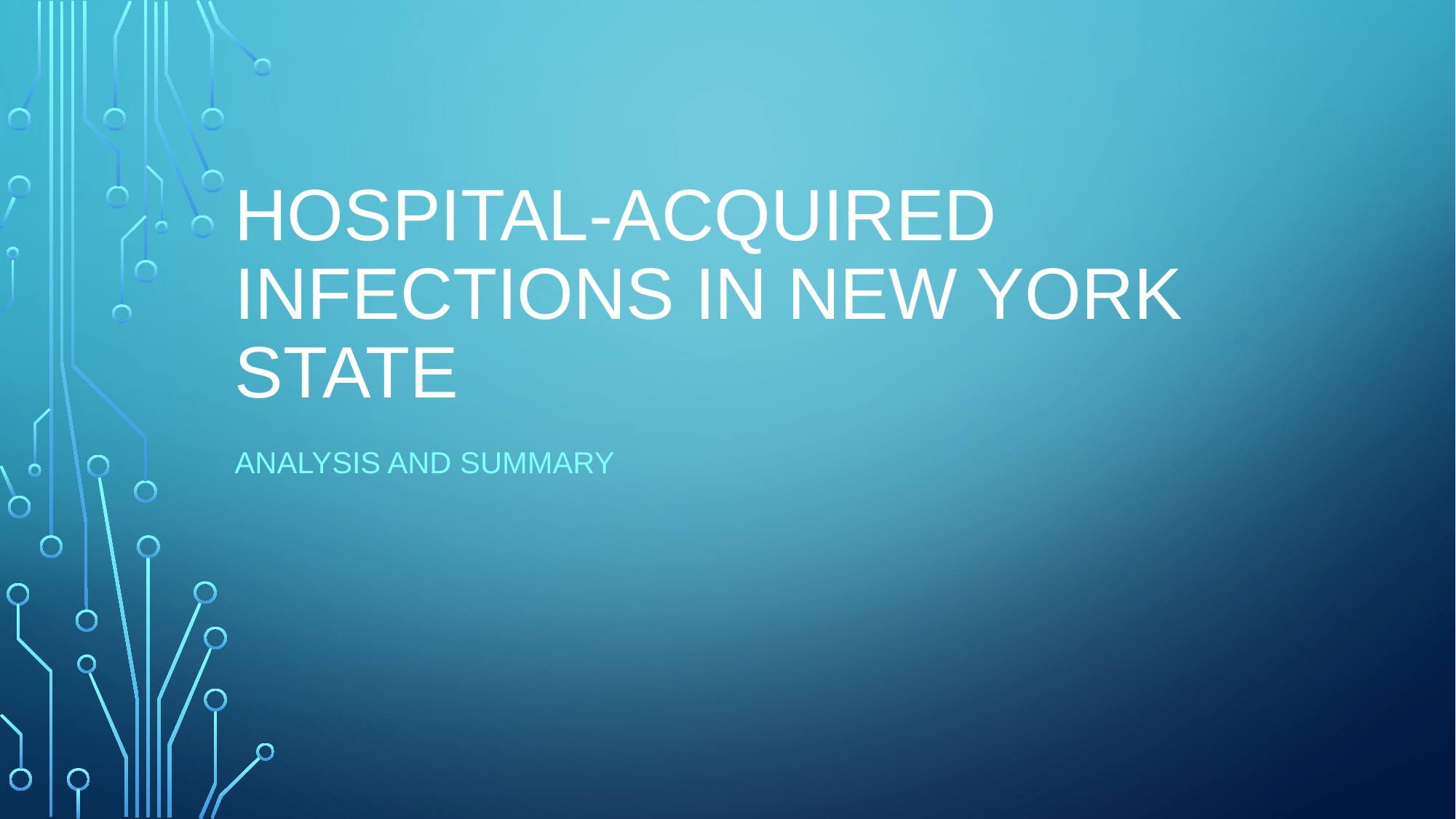

# Hospital-Acquired Infections in new york state
ANALYSIS AND SUMMARY